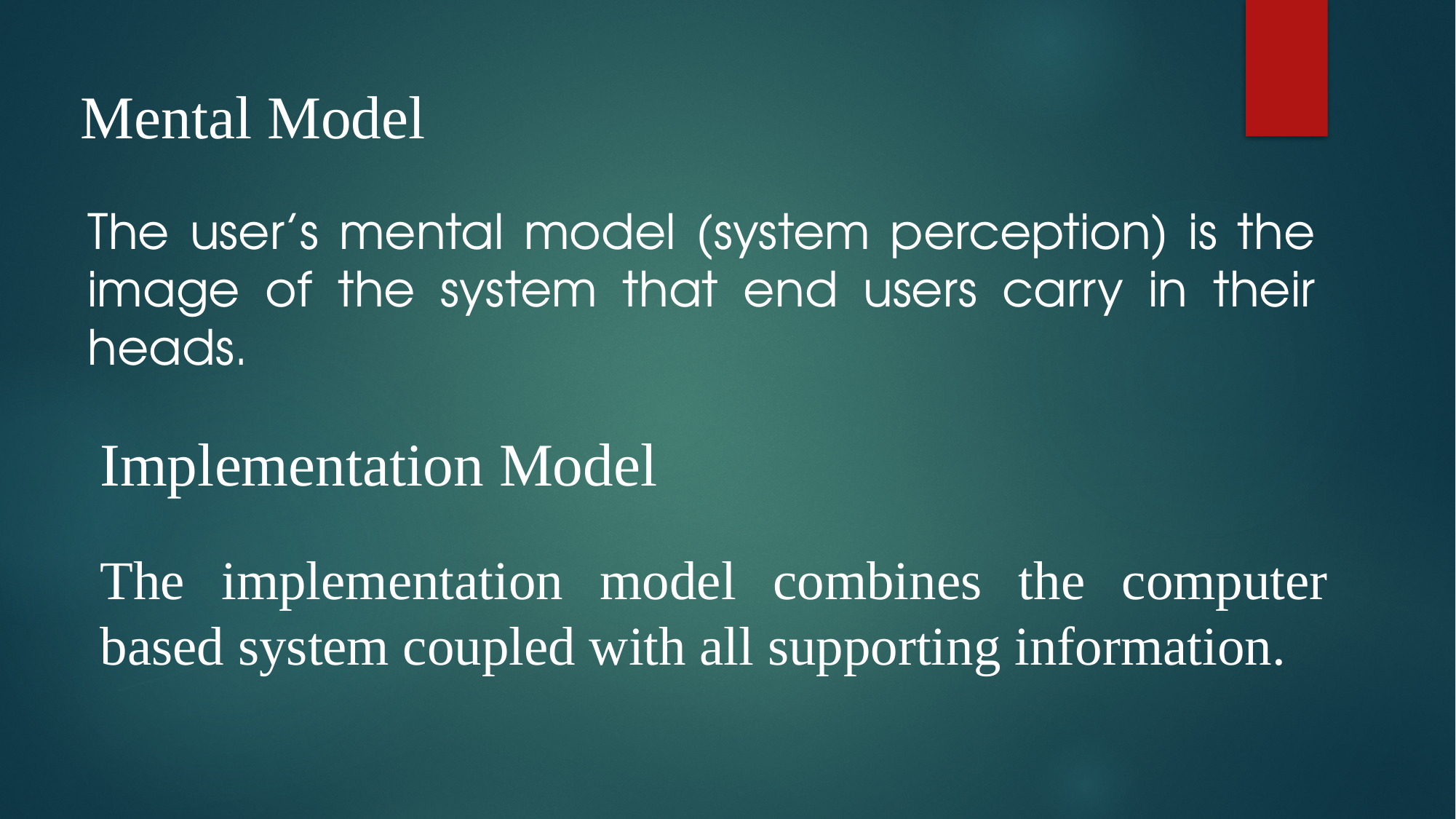

Mental Model
The user’s mental model (system perception) is the image of the system that end users carry in their heads.
Implementation Model
The implementation model combines the computer based system coupled with all supporting information.